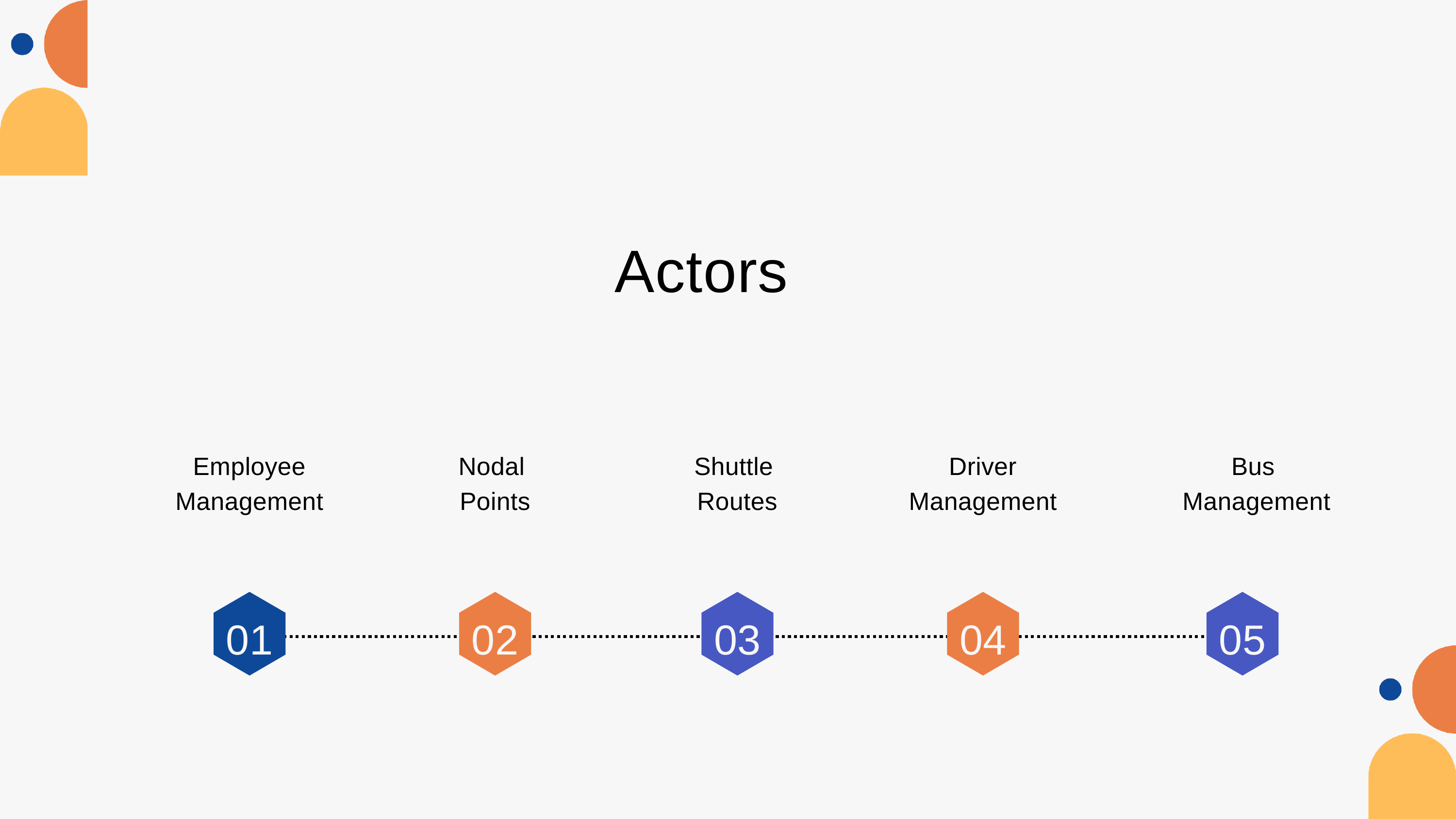

Actors
Employee Management
Shuttle
Routes
Driver Management
Bus
Management
Nodal
Points

01
02
03
04
05